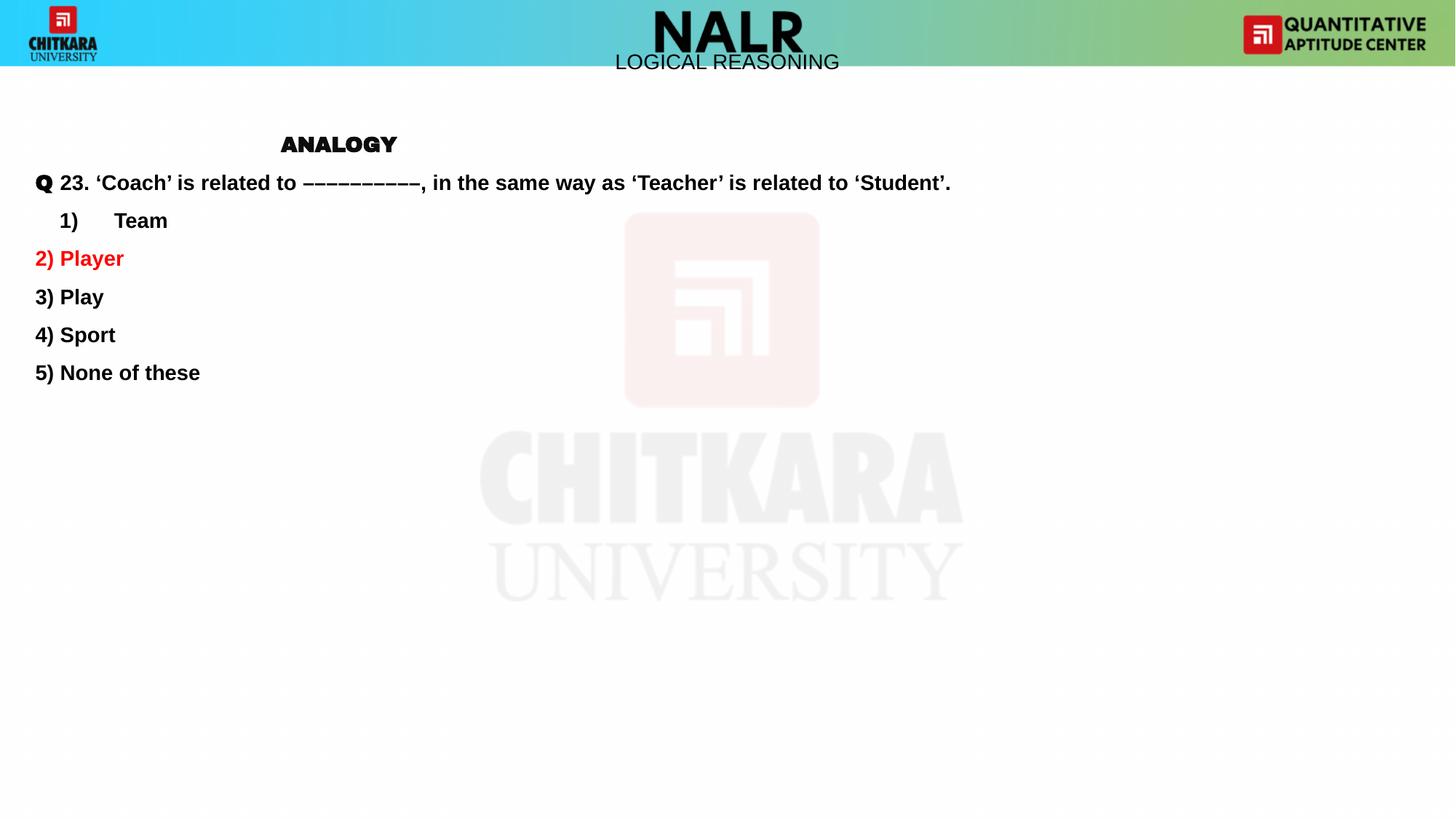

LOGICAL REASONING
			ANALOGY
Q 23. ‘Coach’ is related to ––––––––––, in the same way as ‘Teacher’ is related to ‘Student’.
Team
2) Player
3) Play
4) Sport
5) None of these